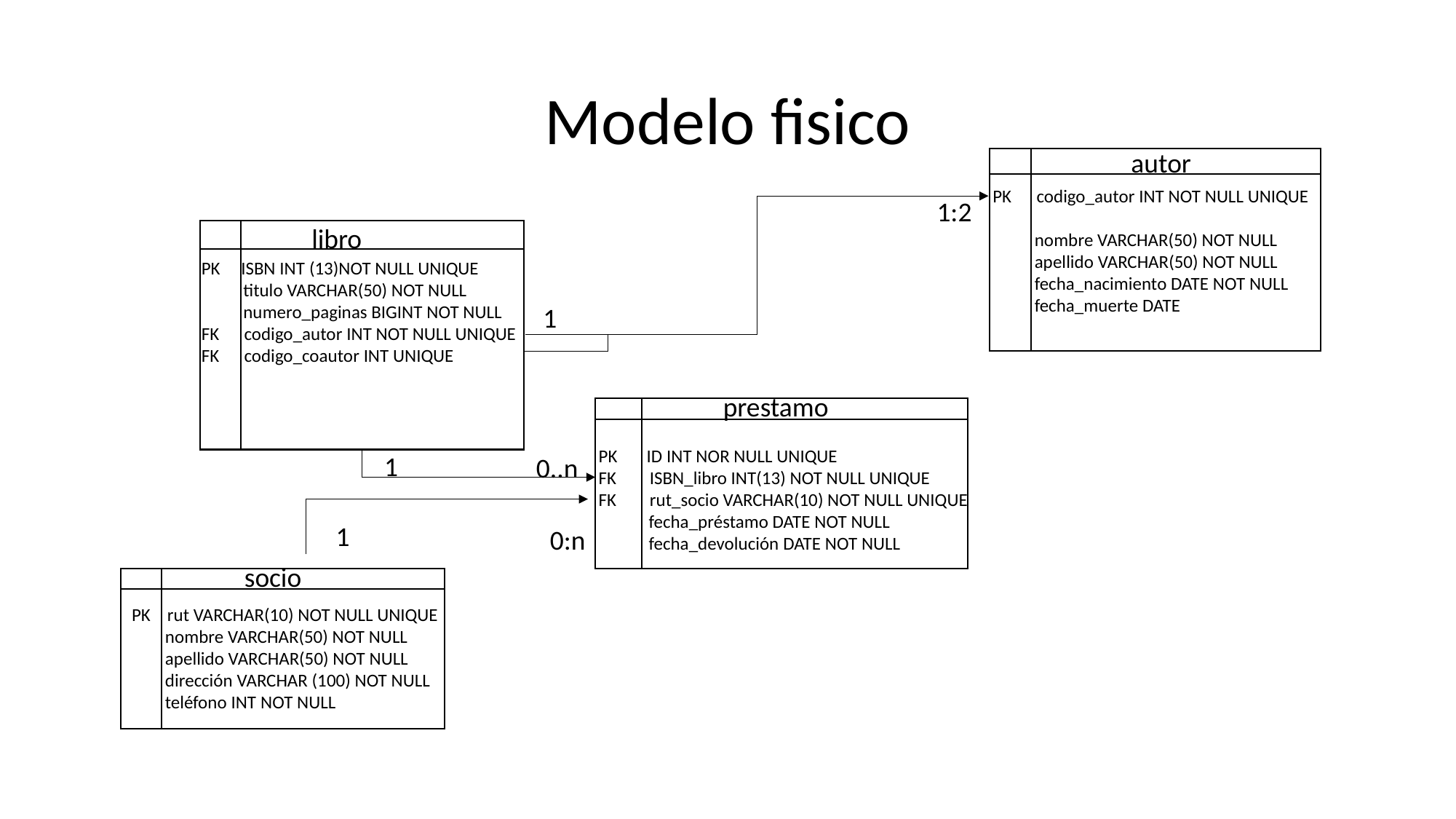

# Modelo fisico
autor

PK      codigo_autor INT NOT NULL UNIQUE

          nombre VARCHAR(50) NOT NULL
          apellido VARCHAR(50) NOT NULL
          fecha_nacimiento DATE NOT NULL
          fecha_muerte DATE
1:2
libro

PK     ISBN INT (13)NOT NULL UNIQUE
          titulo VARCHAR(50) NOT NULL
          numero_paginas BIGINT NOT NULL
FK      codigo_autor INT NOT NULL UNIQUE
FK      codigo_coautor INT UNIQUE
1
prestamo

PK       ID INT NOR NULL UNIQUE
FK        ISBN_libro INT(13) NOT NULL UNIQUE
FK        rut_socio VARCHAR(10) NOT NULL UNIQUE
            fecha_préstamo DATE NOT NULL
            fecha_devolución DATE NOT NULL
1
0..n
1
0:n
socio

PK    rut VARCHAR(10) NOT NULL UNIQUE
        nombre VARCHAR(50) NOT NULL
        apellido VARCHAR(50) NOT NULL
        dirección VARCHAR (100) NOT NULL
        teléfono INT NOT NULL